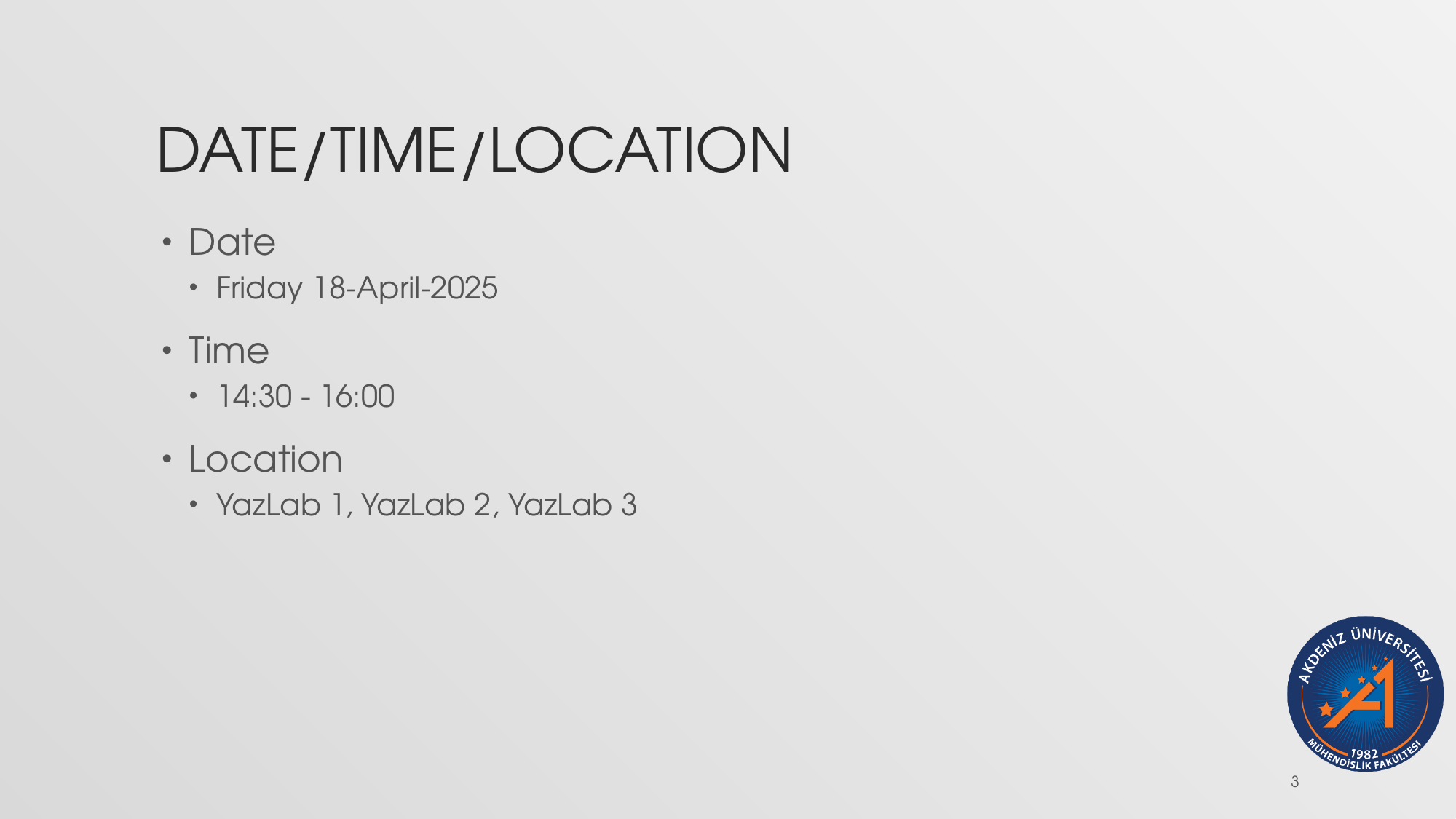

# DATE/TIME/LOCATION
Date
Friday 18-April-2025
Time
14:30 - 16:00
Location
YazLab 1, YazLab 2, YazLab 3

3